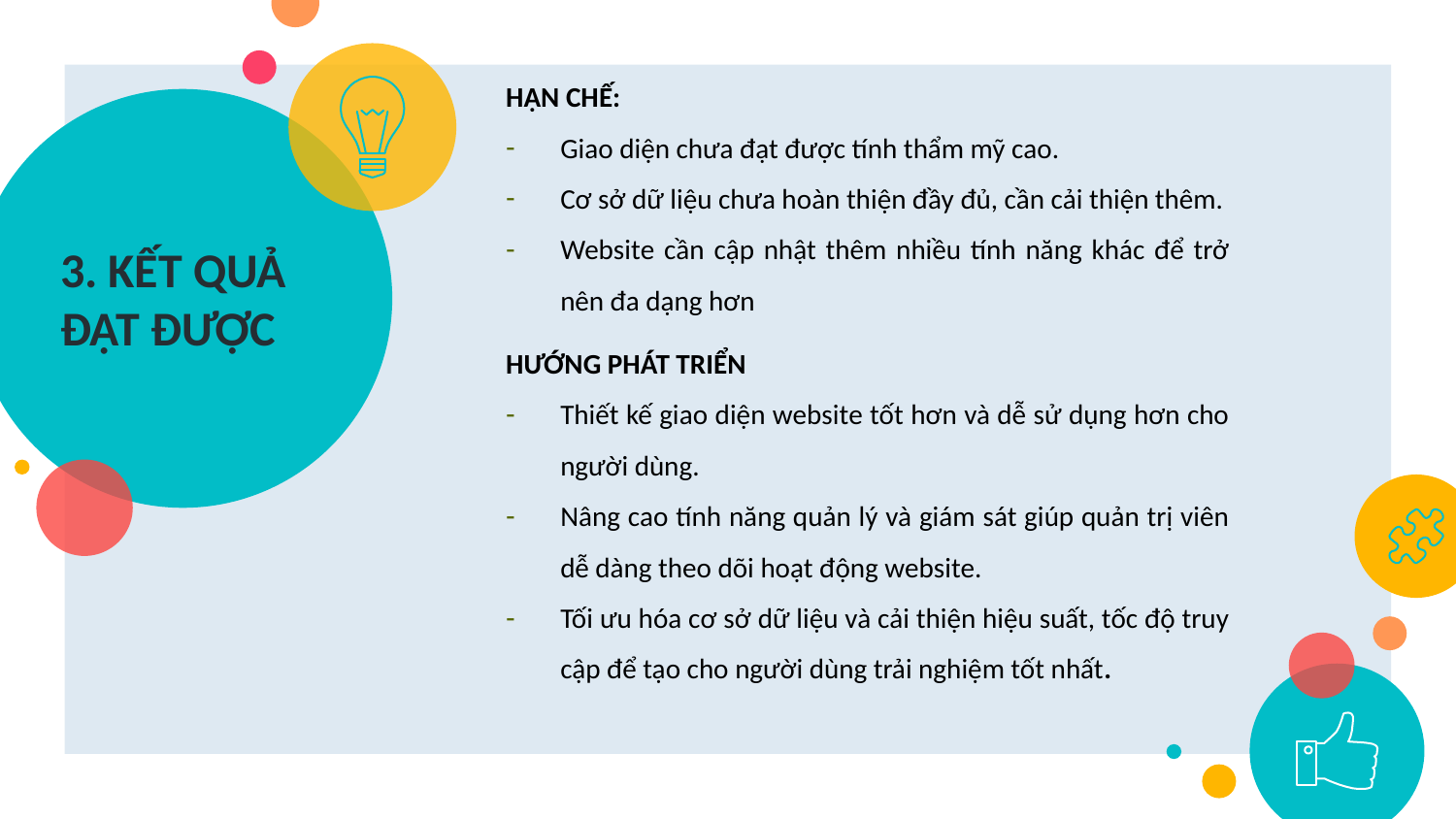

HẠN CHẾ:
Giao diện chưa đạt được tính thẩm mỹ cao.
Cơ sở dữ liệu chưa hoàn thiện đầy đủ, cần cải thiện thêm.
Website cần cập nhật thêm nhiều tính năng khác để trở nên đa dạng hơn
# 3. KẾT QUẢ ĐẠT ĐƯỢC
HƯỚNG PHÁT TRIỂN
Thiết kế giao diện website tốt hơn và dễ sử dụng hơn cho người dùng.
Nâng cao tính năng quản lý và giám sát giúp quản trị viên dễ dàng theo dõi hoạt động website.
Tối ưu hóa cơ sở dữ liệu và cải thiện hiệu suất, tốc độ truy cập để tạo cho người dùng trải nghiệm tốt nhất.